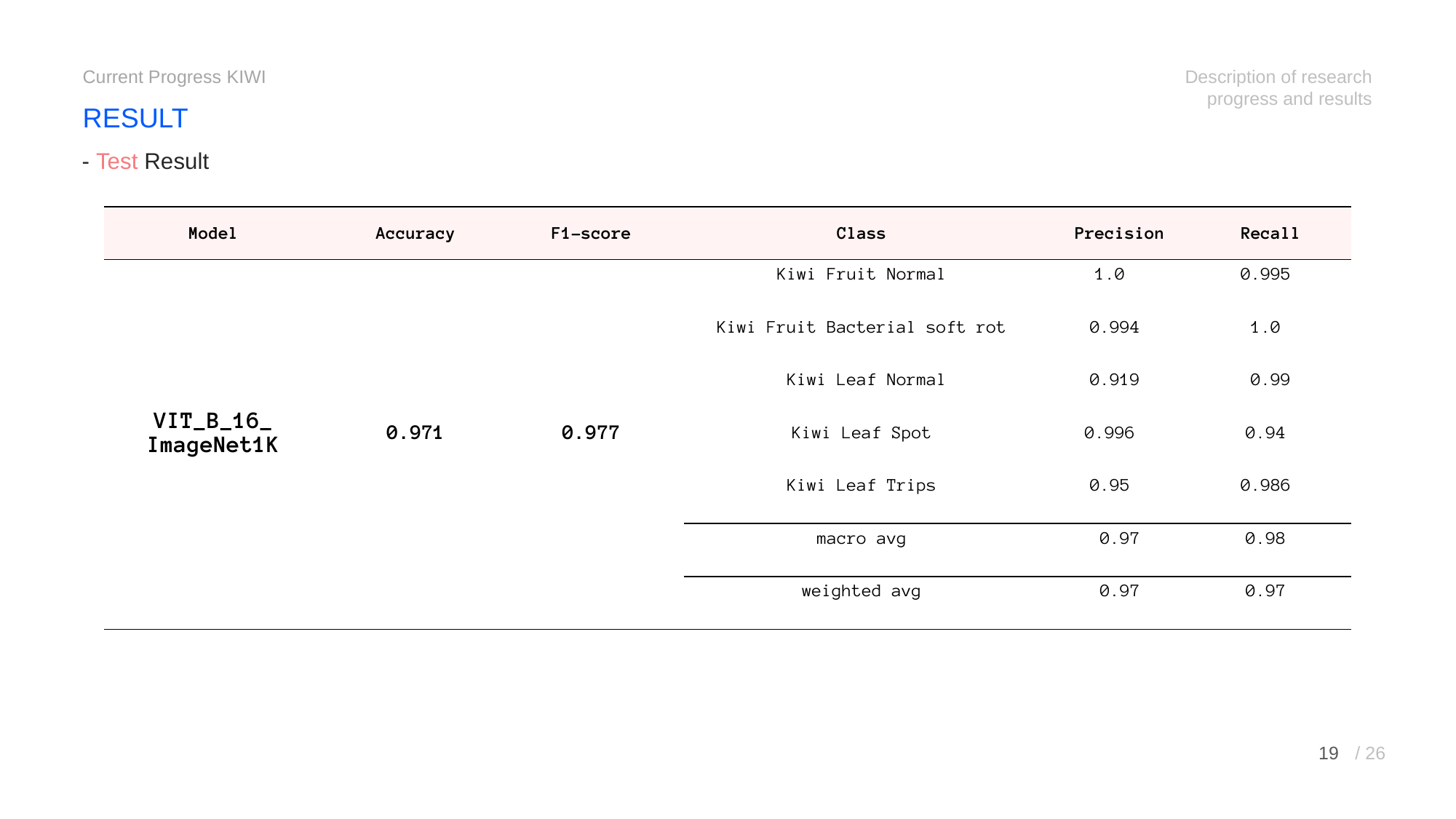

Current Progress KIWI

Description of research progress and results
RESULT
- Test Result
| Model | Accuracy | F1-score | Class | Precision | Recall |
| --- | --- | --- | --- | --- | --- |
| VIT\_B\_16\_ ImageNet1K | 0.971 | 0.977 | Kiwi Fruit Normal | 1.0 | 0.995 |
|  |  |  | Kiwi Fruit Bacterial soft rot | 0.994 | 1.0 |
|  |  |  | Kiwi Leaf Normal | 0.919 | 0.99 |
|  |  |  | Kiwi Leaf Spot | 0.996 | 0.94 |
|  |  |  | Kiwi Leaf Trips | 0.95 | 0.986 |
|  |  |  | macro avg | 0.97 | 0.98 |
|  |  |  | weighted avg | 0.97 | 0.97 |
19
/ 26